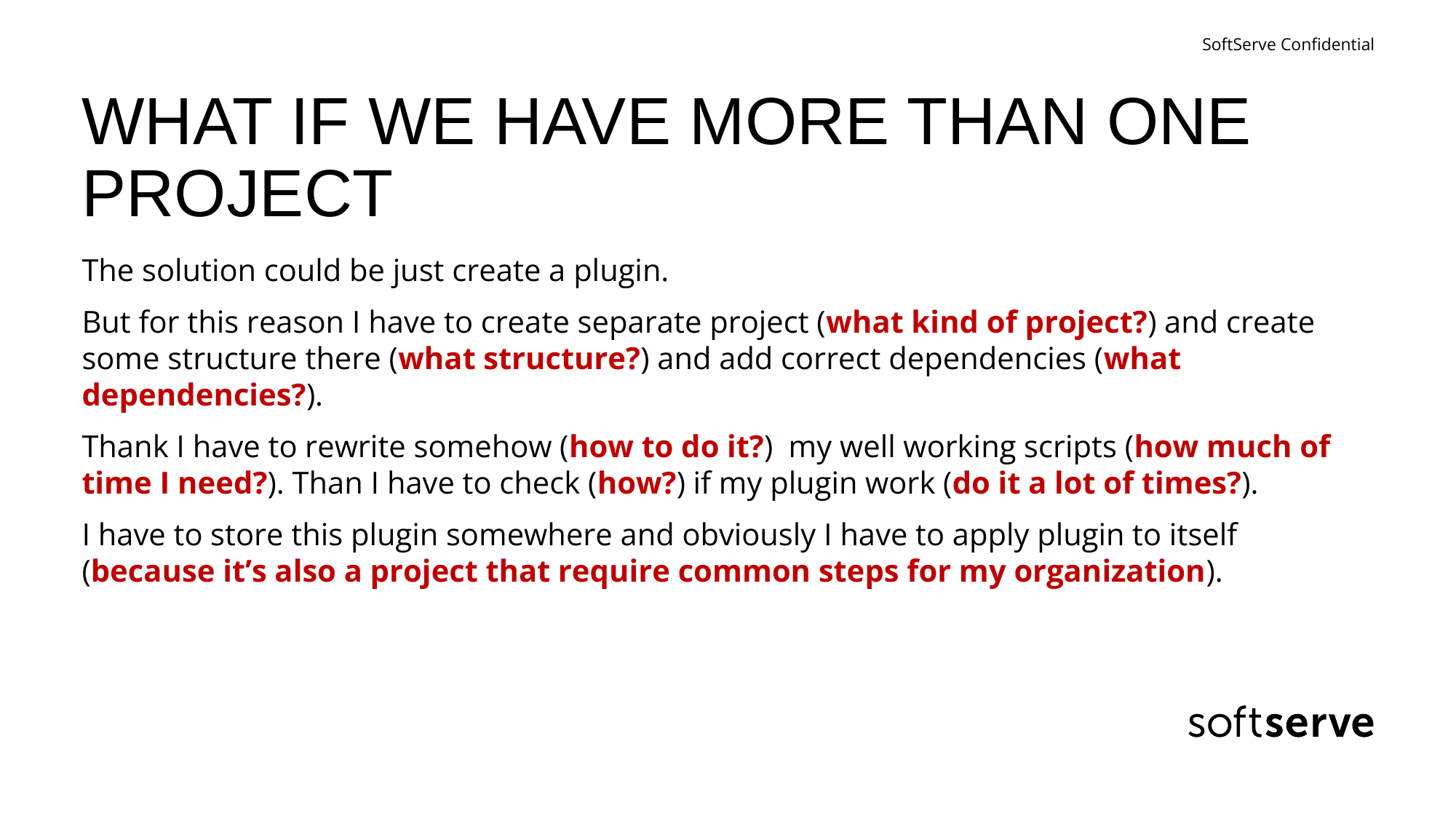

# WHAT IF WE HAVE MORE THAN ONE PROJECT
The solution could be just create a plugin.
But for this reason I have to create separate project (what kind of project?) and create some structure there (what structure?) and add correct dependencies (what dependencies?).
Thank I have to rewrite somehow (how to do it?)  my well working scripts (how much of time I need?). Than I have to check (how?) if my plugin work (do it a lot of times?).
I have to store this plugin somewhere and obviously I have to apply plugin to itself (because it’s also a project that require common steps for my organization).